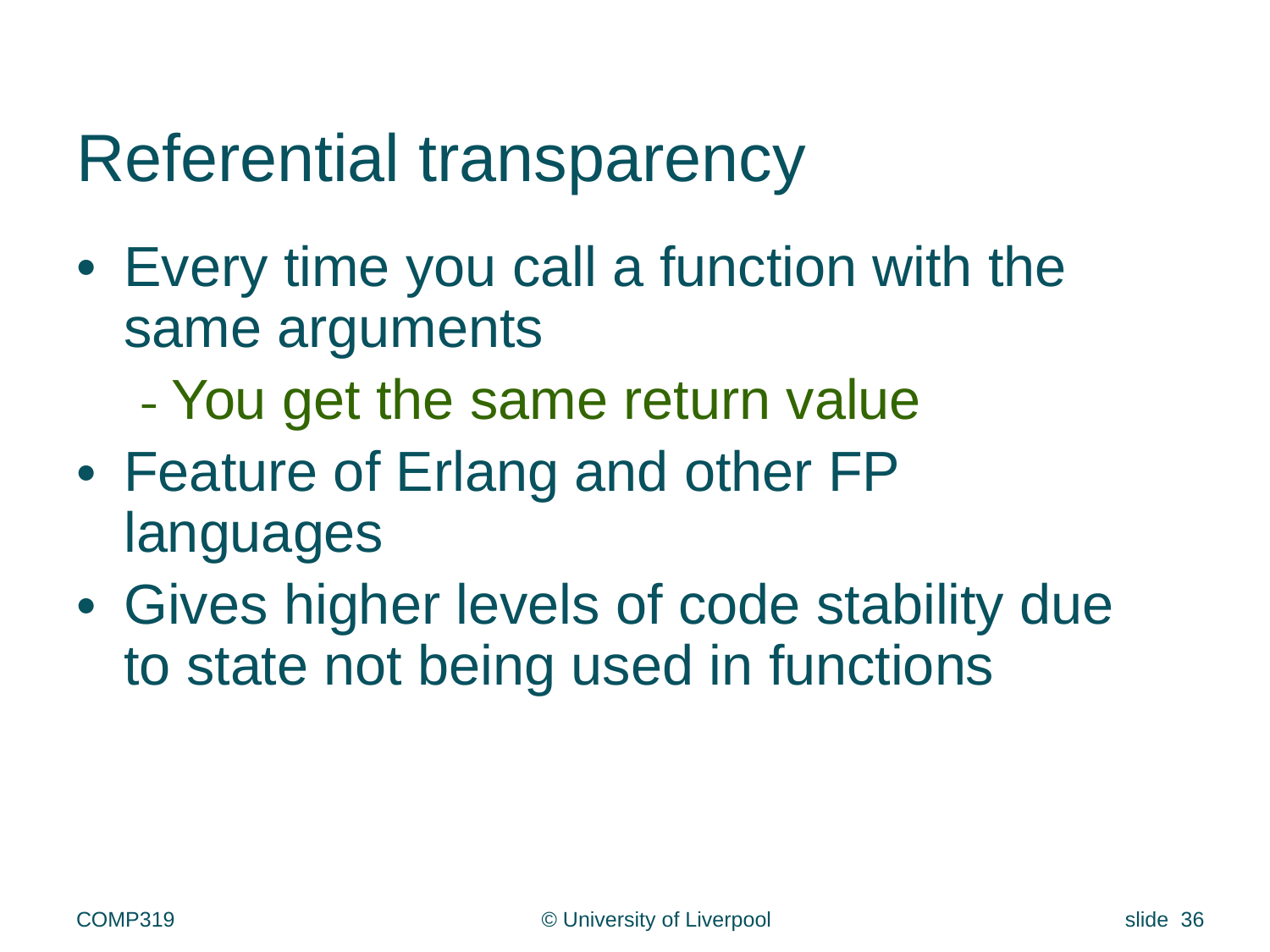

# Referential transparency
Every time you call a function with the same arguments
You get the same return value
Feature of Erlang and other FP languages
Gives higher levels of code stability due to state not being used in functions
COMP319
© University of Liverpool
slide  36